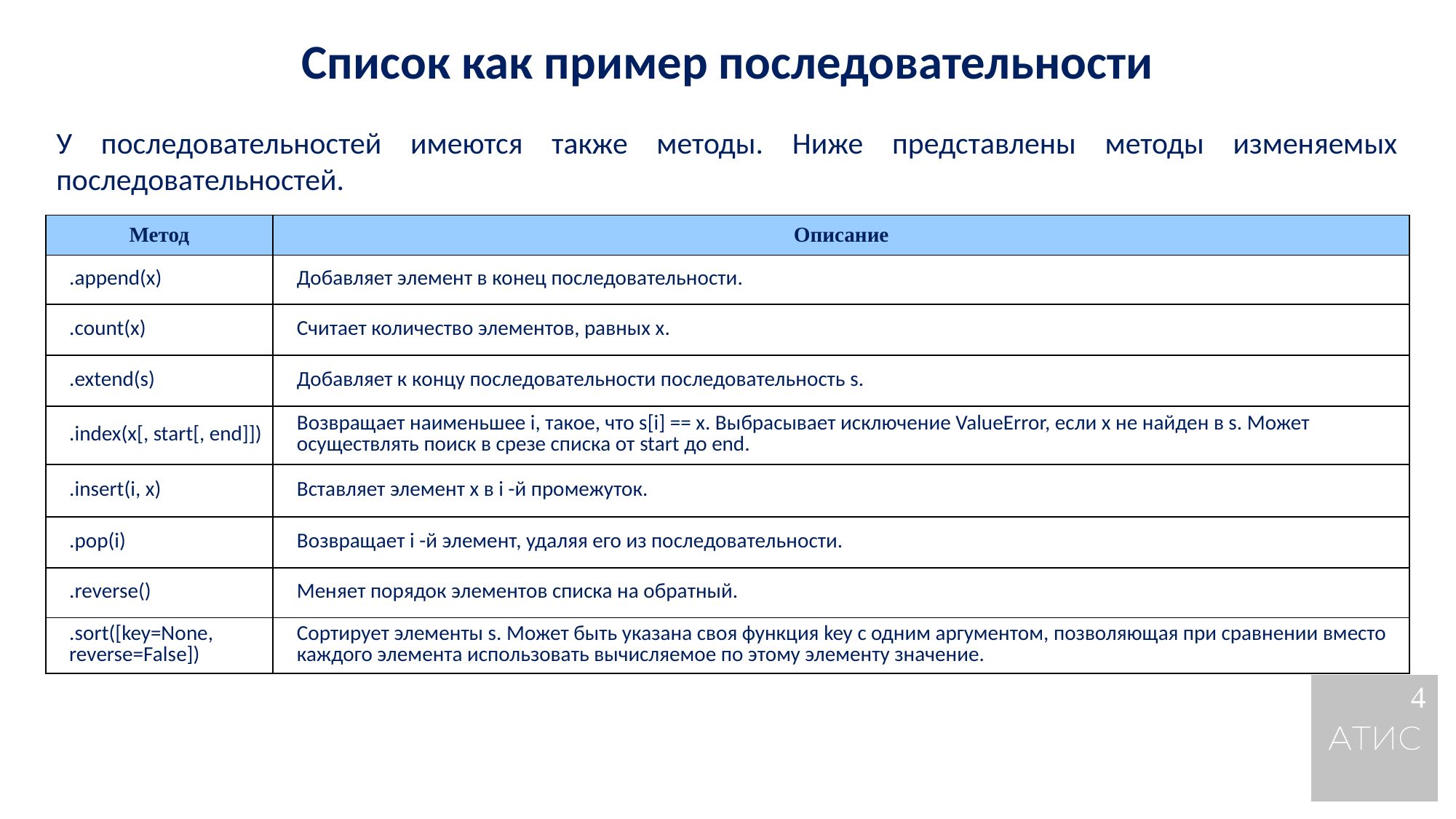

Список как пример последовательности
У последовательностей имеются также методы. Ниже представлены методы изменяемых последовательностей.
| Метод | Описание |
| --- | --- |
| .append(x) | Добавляет элемент в конец последовательности. |
| .count(x) | Считает количество элементов, равных x. |
| .extend(s) | Добавляет к концу последовательности последовательность s. |
| .index(x[, start[, end]]) | Возвращает наименьшее i, такое, что s[i] == x. Выбрасывает исключение ValueError, если x не найден в s. Может осуществлять поиск в срезе списка от start до end. |
| .insert(i, x) | Вставляет элемент x в i -й промежуток. |
| .pop(i) | Возвращает i -й элемент, удаляя его из последовательности. |
| .reverse() | Меняет порядок элементов списка на обратный. |
| .sort([key=None, reverse=False]) | Сортирует элементы s. Может быть указана своя функция key с одним аргументом, позволяющая при сравнении вместо каждого элемента использовать вычисляемое по этому элементу значение. |